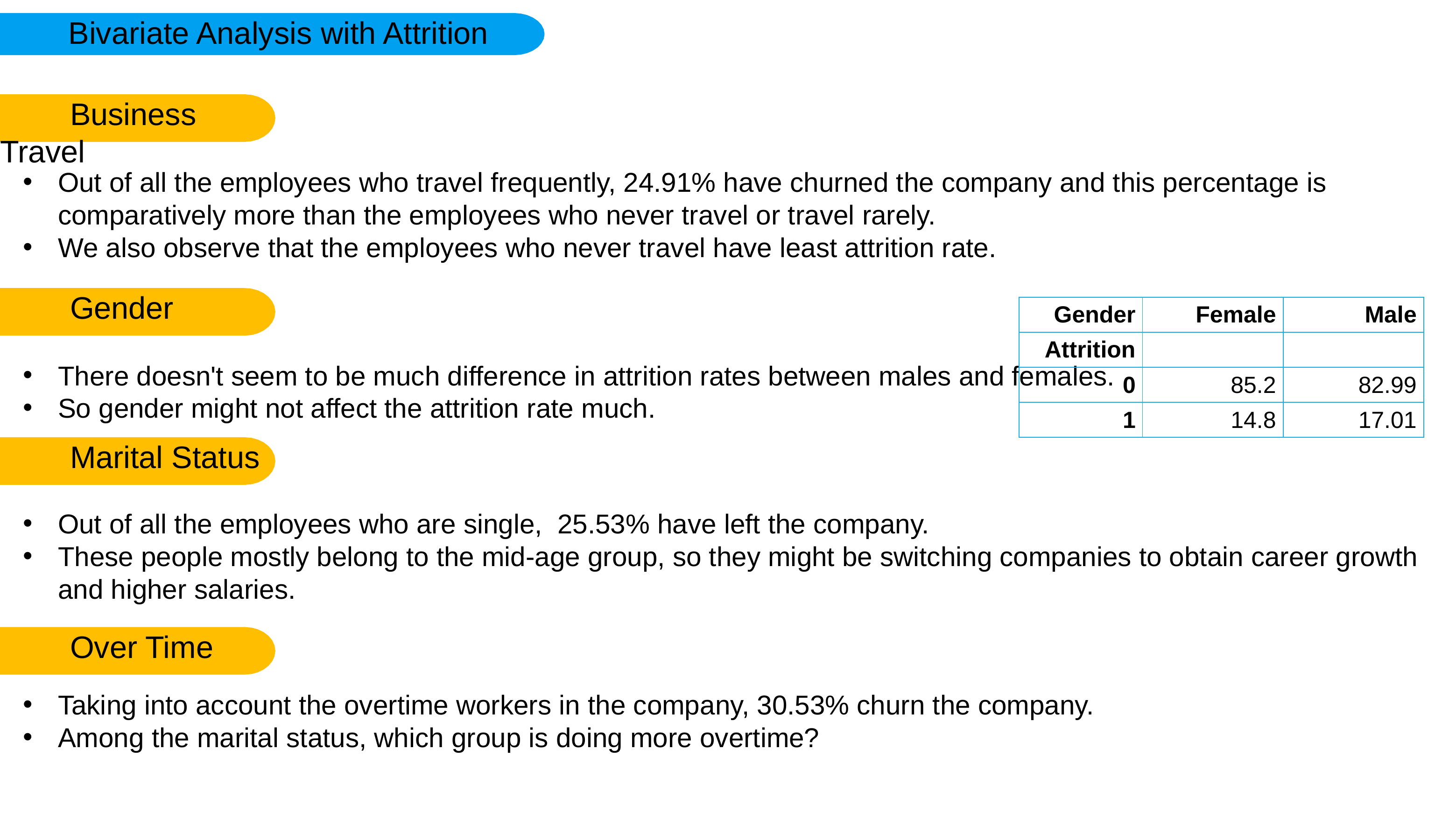

Bivariate Analysis with Attrition
	Business Travel
Out of all the employees who travel frequently, 24.91% have churned the company and this percentage is comparatively more than the employees who never travel or travel rarely.
We also observe that the employees who never travel have least attrition rate.
	Gender
| Gender | Female | Male |
| --- | --- | --- |
| Attrition |  |  |
| 0 | 85.2 | 82.99 |
| 1 | 14.8 | 17.01 |
There doesn't seem to be much difference in attrition rates between males and females.
So gender might not affect the attrition rate much.
	Marital Status
Out of all the employees who are single,  25.53% have left the company.
These people mostly belong to the mid-age group, so they might be switching companies to obtain career growth and higher salaries.
	Over Time
Taking into account the overtime workers in the company, 30.53% churn the company.
Among the marital status, which group is doing more overtime?